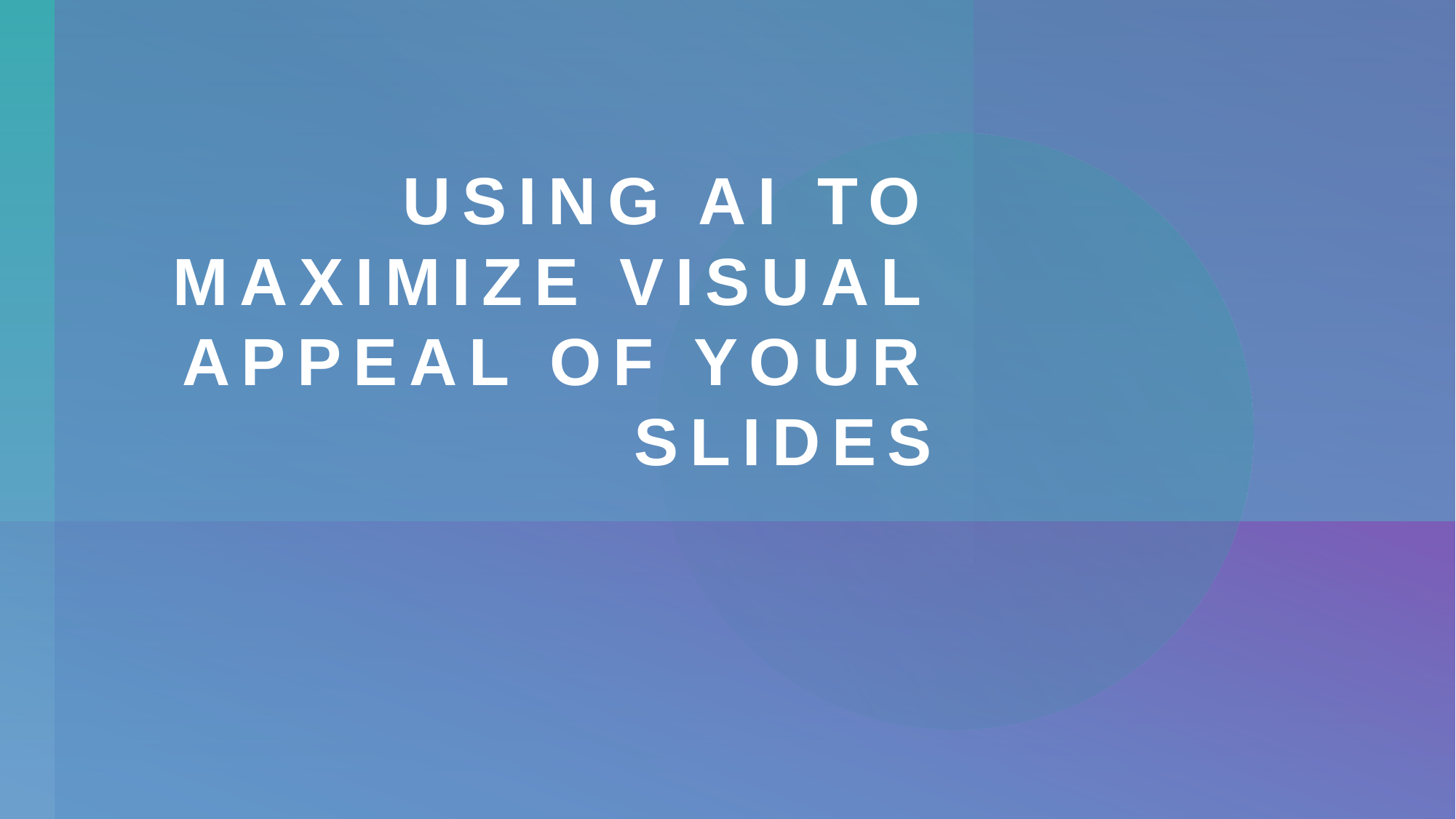

# Using AI to maximize visual appeal of your slides